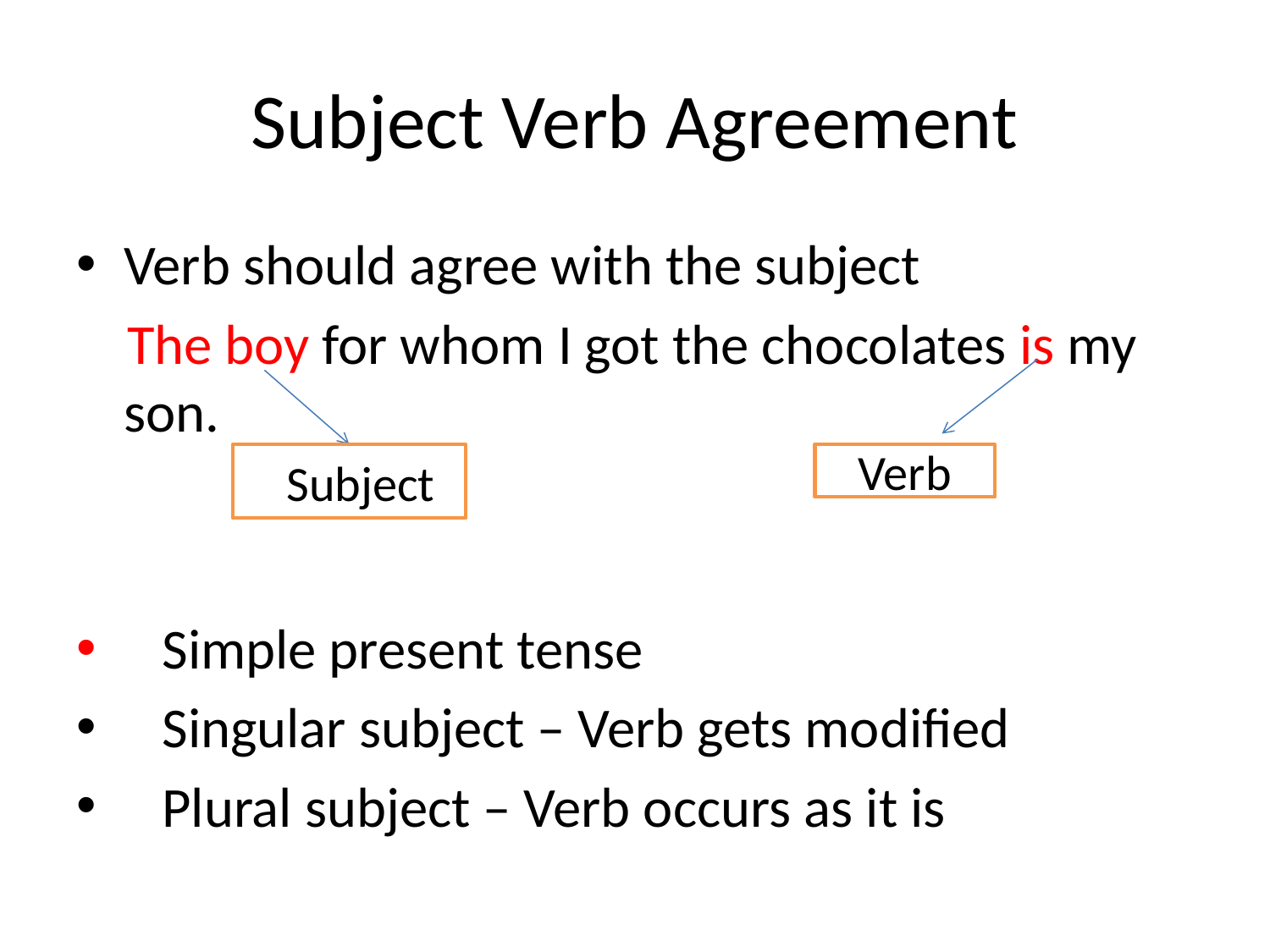

# Subject Verb Agreement
Verb should agree with the subject
    The boy for whom I got the chocolates is my son.

   Simple present tense
   Singular subject – Verb gets modified
   Plural subject – Verb occurs as it is

SSubject
Verb